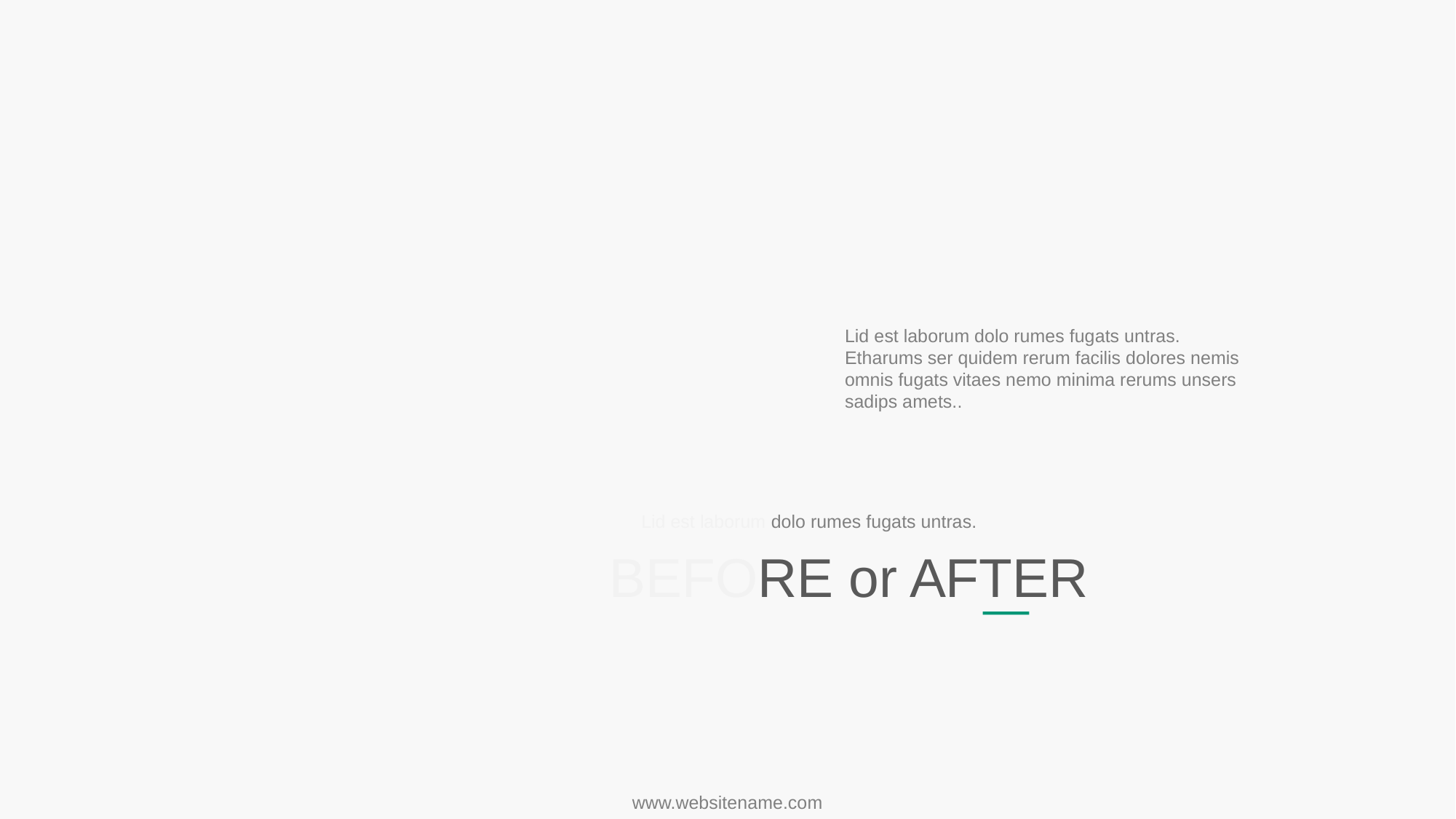

Lid est laborum dolo rumes fugats untras. Etharums ser quidem rerum facilis dolores nemis omnis fugats vitaes nemo minima rerums unsers sadips amets..
Lid est laborum dolo rumes fugats untras.
BEFORE or AFTER

www.websitename.com